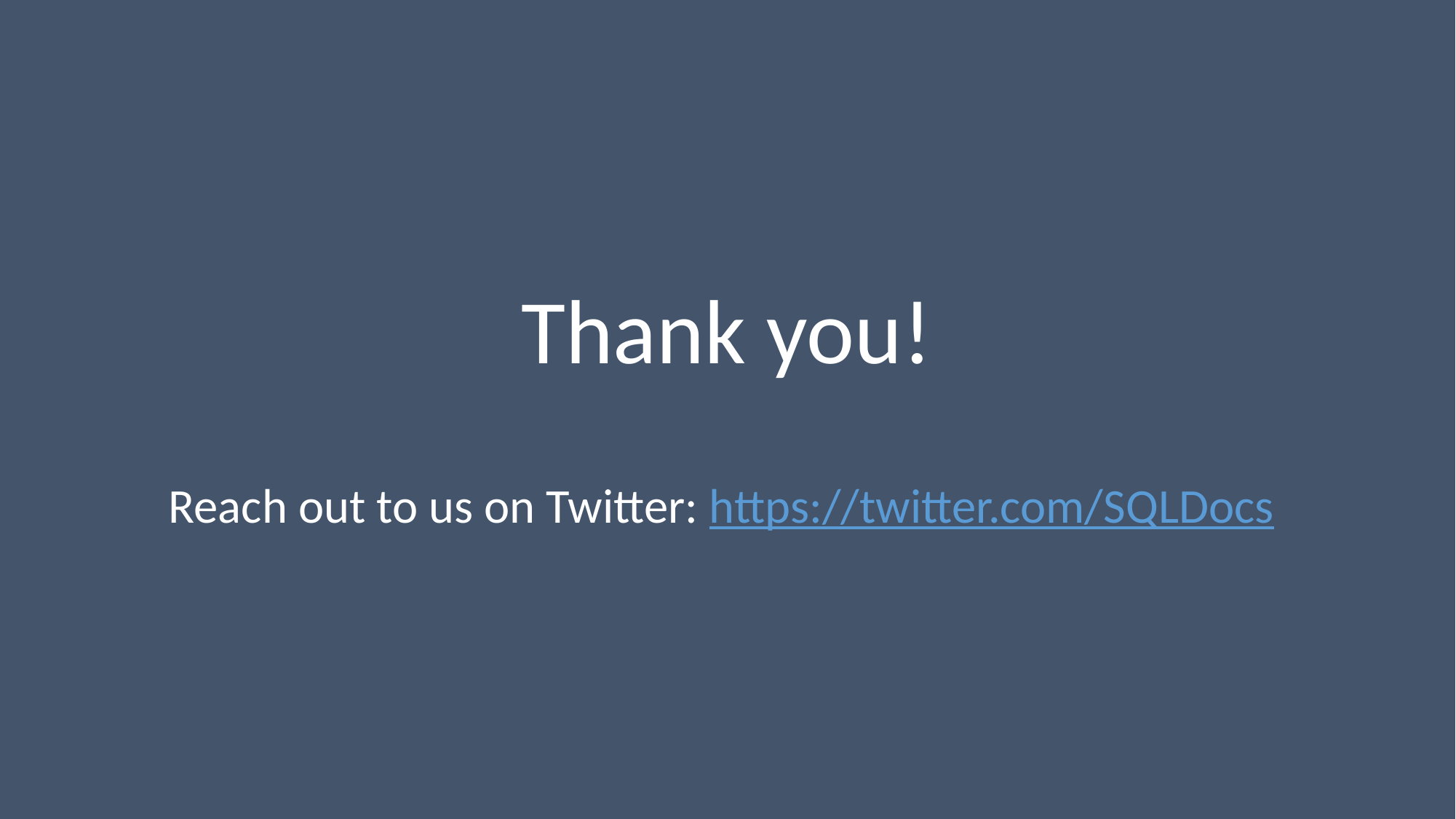

# Thank you! Reach out to us on Twitter: https://twitter.com/SQLDocs